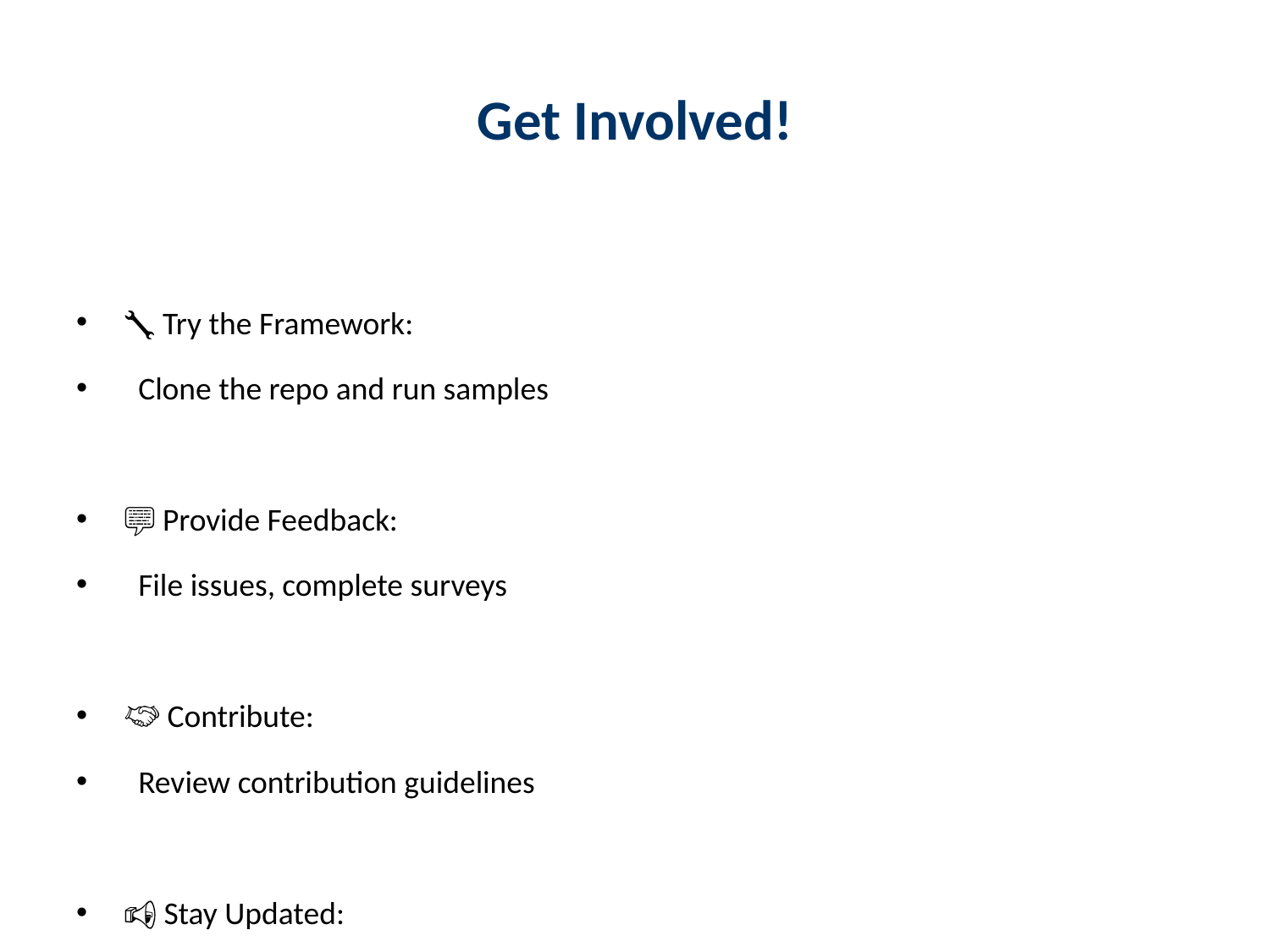

# Get Involved!

🔧 Try the Framework:
  Clone the repo and run samples

💬 Provide Feedback:
  File issues, complete surveys

🤝 Contribute:
  Review contribution guidelines

📢 Stay Updated:
  Sync your repo regularly for latest features